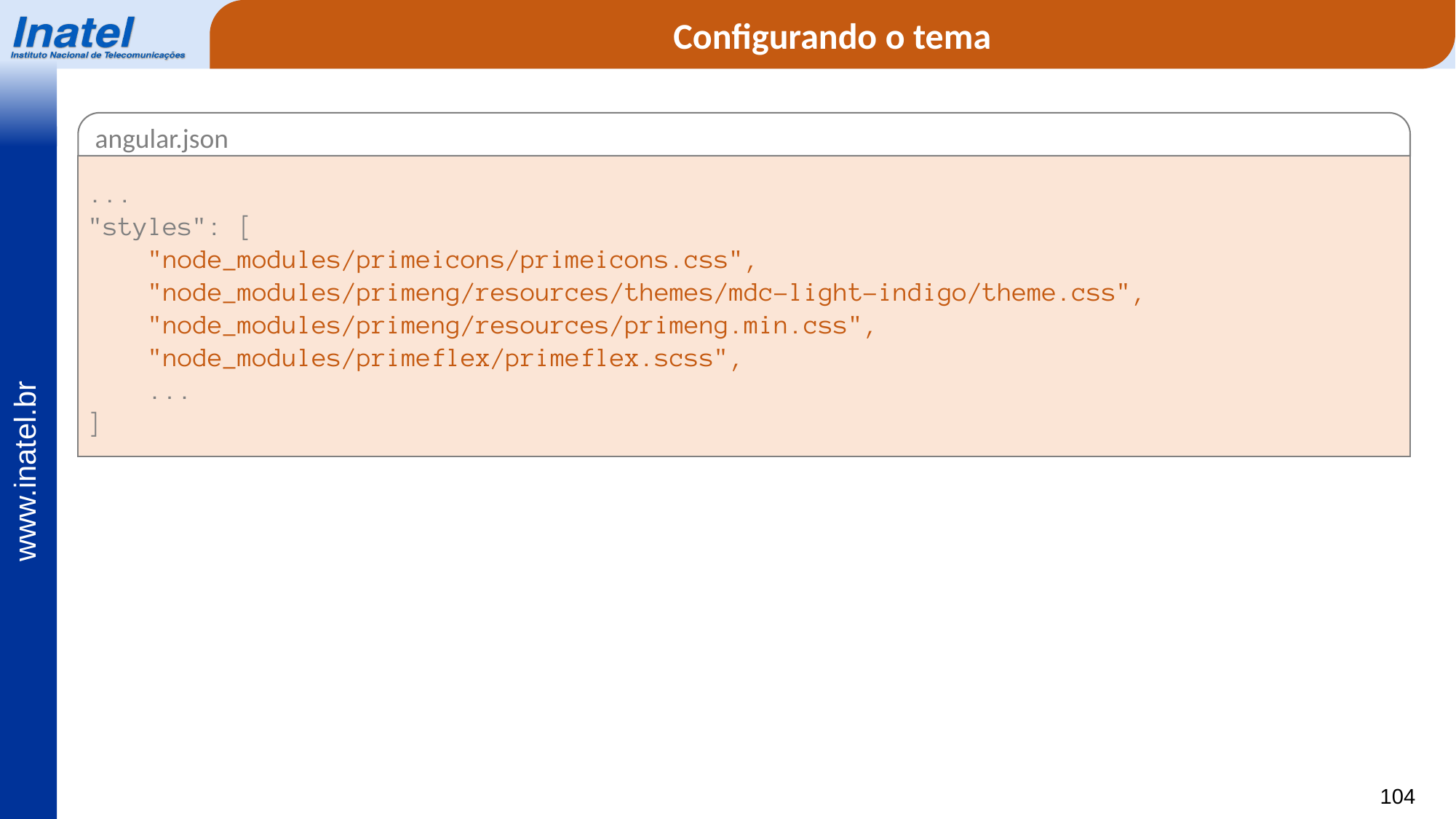

Configurando o tema
angular.json
...
"styles": [
    "node_modules/primeicons/primeicons.css",
    "node_modules/primeng/resources/themes/mdc-light-indigo/theme.css",
    "node_modules/primeng/resources/primeng.min.css",
    "node_modules/primeflex/primeflex.scss",
    ...
]